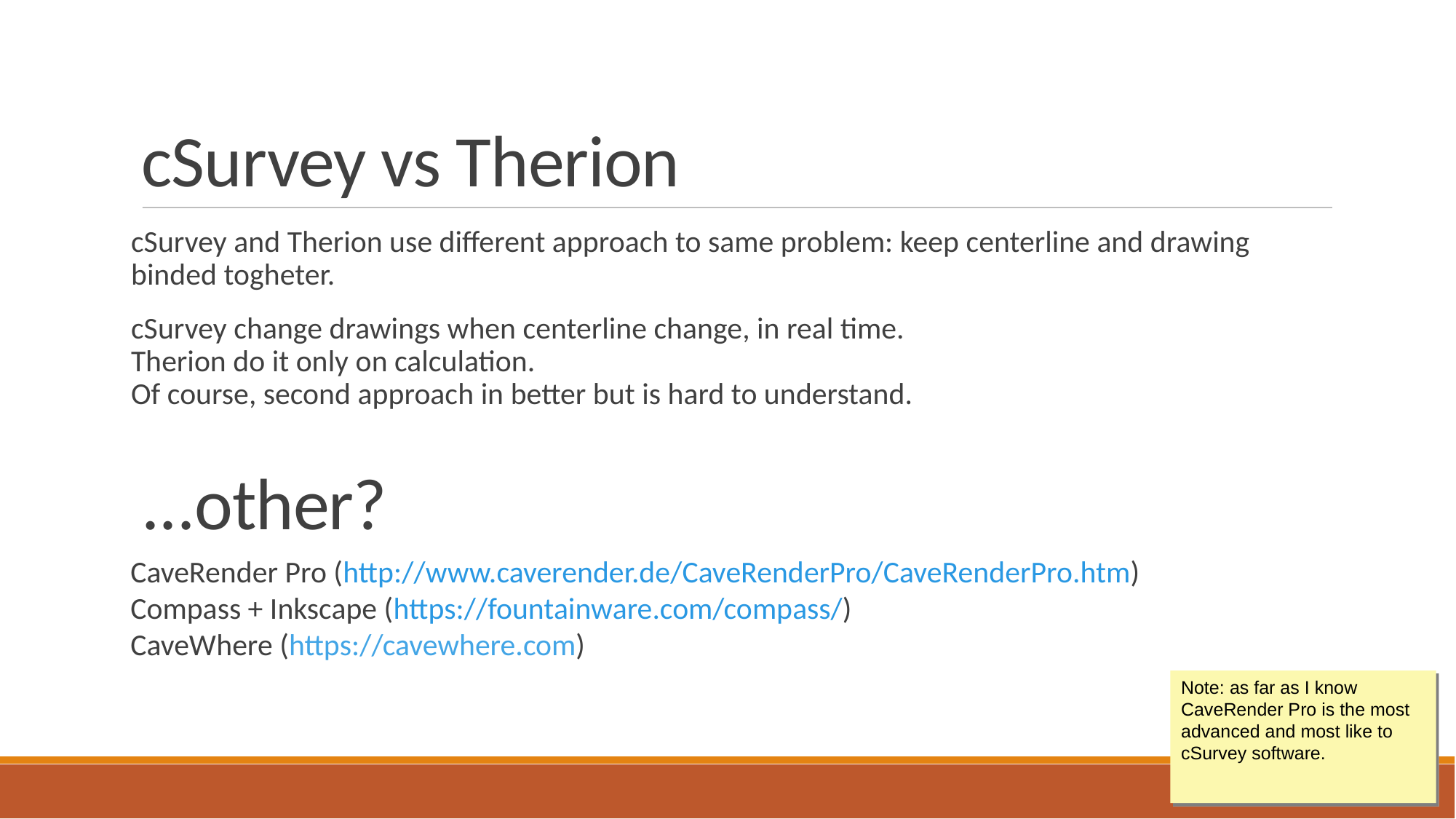

cSurvey vs Therion
cSurvey and Therion use different approach to same problem: keep centerline and drawing binded togheter.
cSurvey change drawings when centerline change, in real time.
Therion do it only on calculation.
Of course, second approach in better but is hard to understand.

...other?
CaveRender Pro (http://www.caverender.de/CaveRenderPro/CaveRenderPro.htm)
Compass + Inkscape (https://fountainware.com/compass/)
CaveWhere (https://cavewhere.com)
Note: as far as I know CaveRender Pro is the most advanced and most like to cSurvey software.